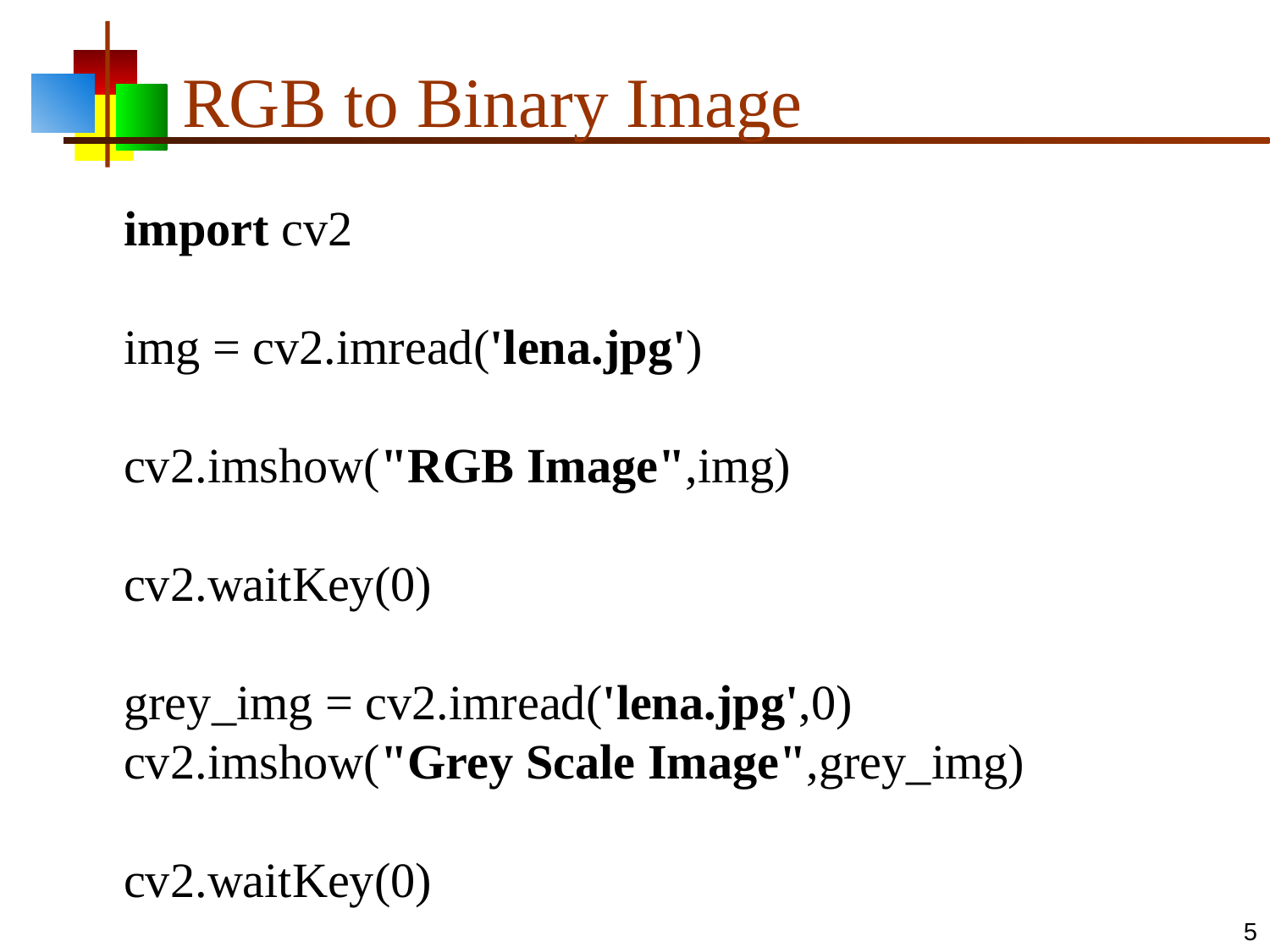

# RGB to Binary Image
	import cv2
img = cv2.imread('lena.jpg')
cv2.imshow("RGB Image",img)
cv2.waitKey(0)
grey_img = cv2.imread('lena.jpg',0)
cv2.imshow("Grey Scale Image",grey_img)
cv2.waitKey(0)
5